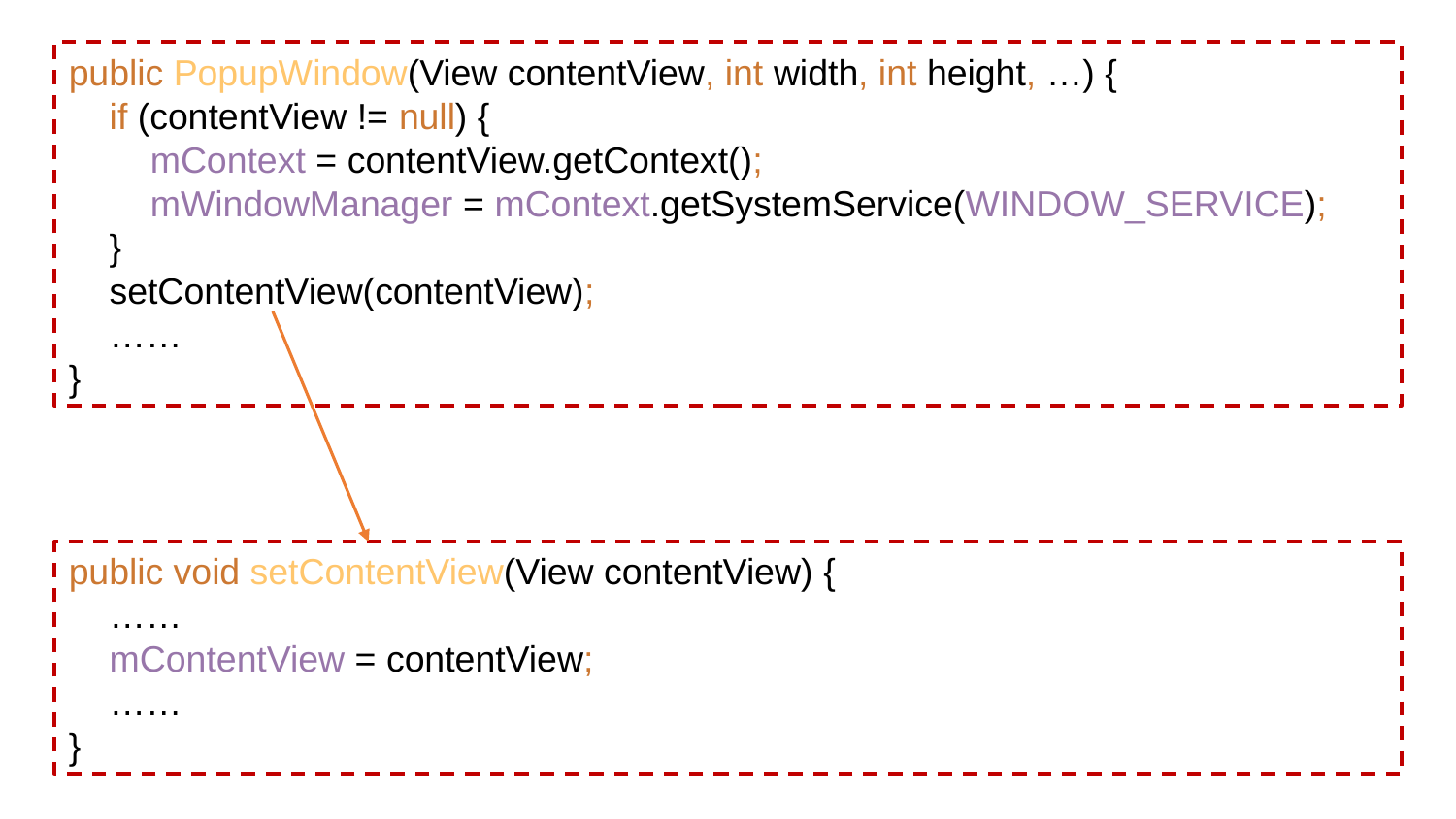

public PopupWindow(View contentView, int width, int height, …) {
    if (contentView != null) {
        mContext = contentView.getContext();
        mWindowManager = mContext.getSystemService(WINDOW_SERVICE);
    }
    setContentView(contentView);
    ……
}
public void setContentView(View contentView) {
    ……
    mContentView = contentView;
    ……
}